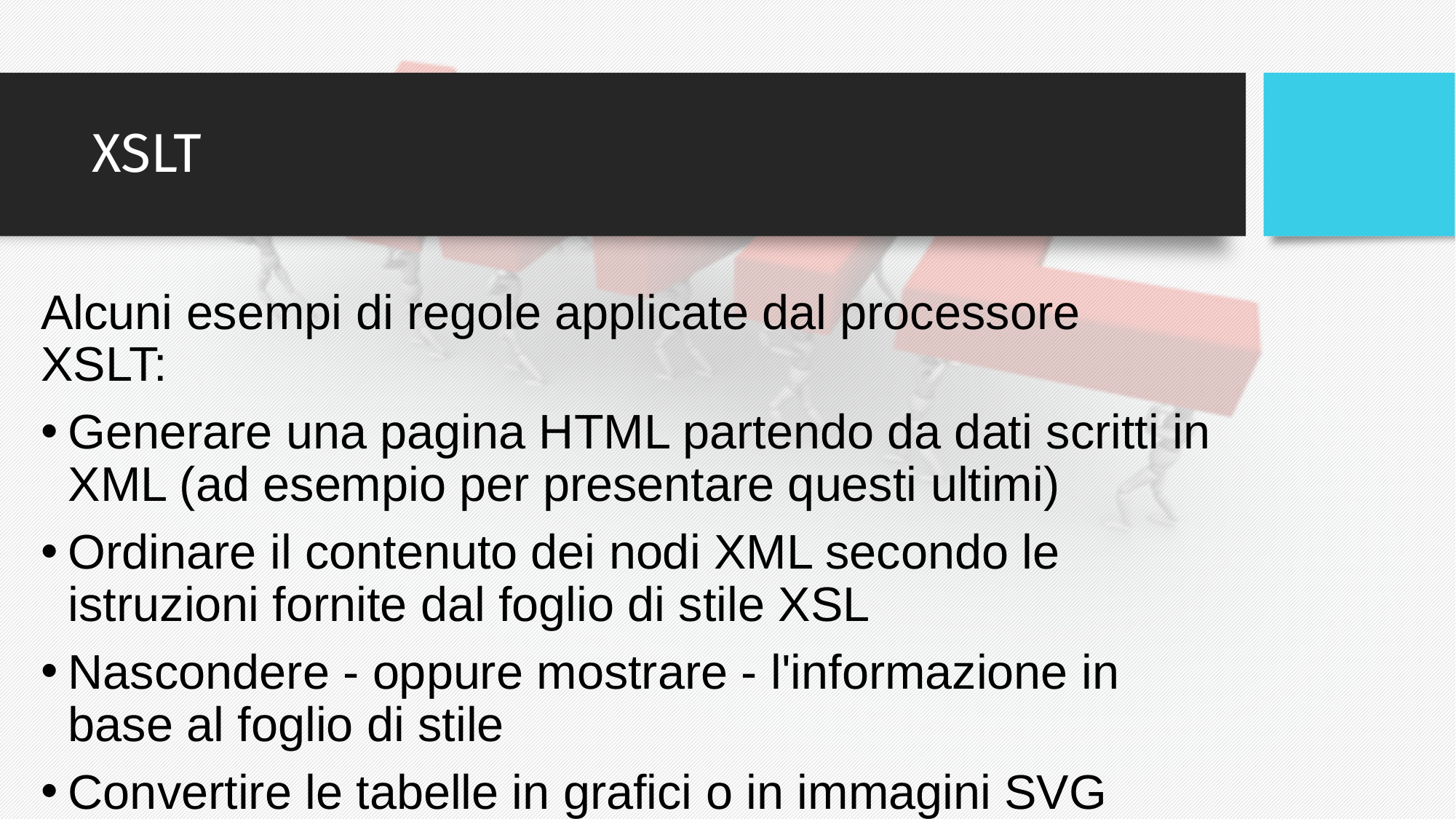

# XSLT
Alcuni esempi di regole applicate dal processore XSLT:
Generare una pagina HTML partendo da dati scritti in XML (ad esempio per presentare questi ultimi)
Ordinare il contenuto dei nodi XML secondo le istruzioni fornite dal foglio di stile XSL
Nascondere - oppure mostrare - l'informazione in base al foglio di stile
Convertire le tabelle in grafici o in immagini SVG